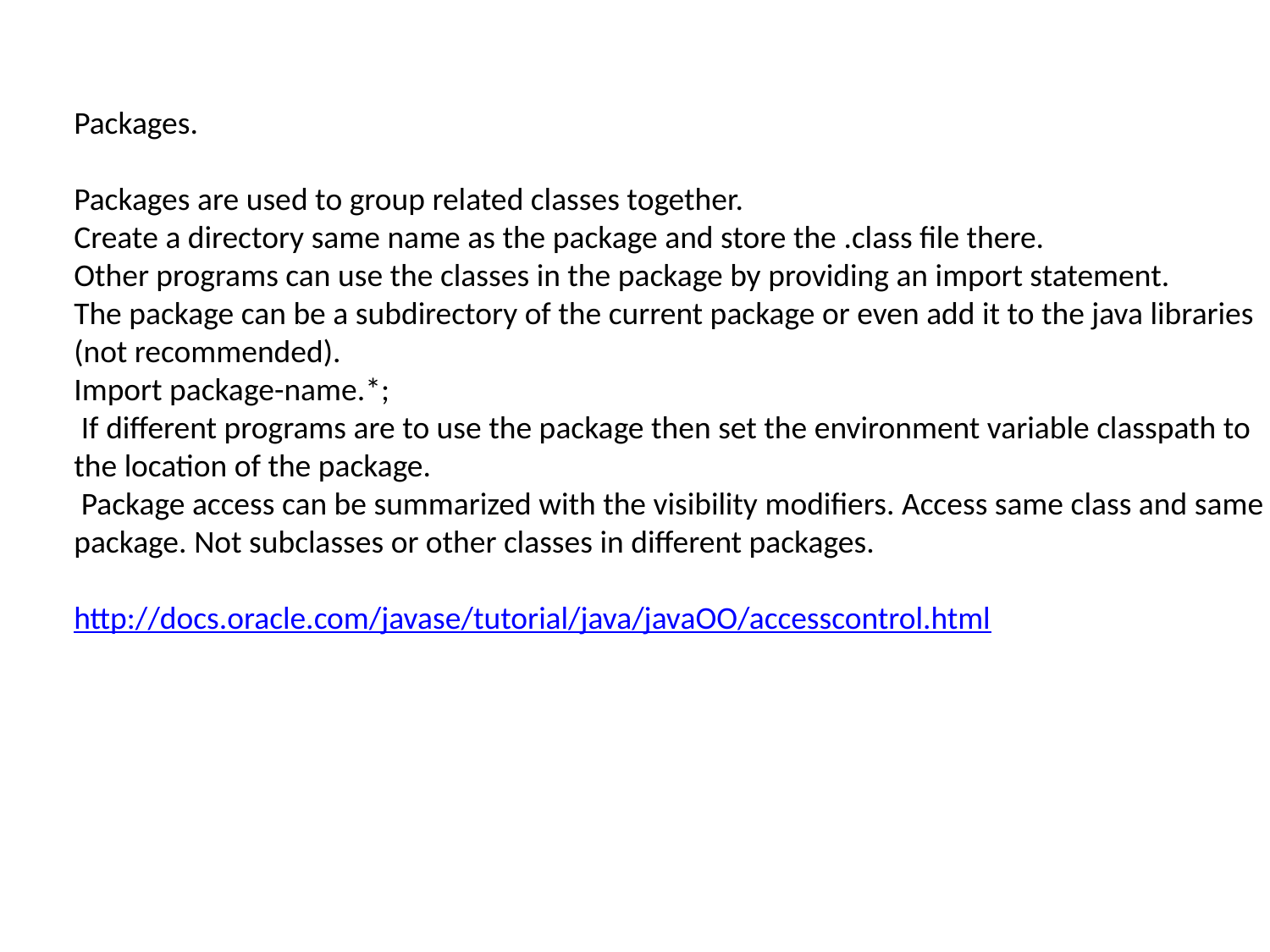

Packages.

Packages are used to group related classes together.
Create a directory same name as the package and store the .class file there.
Other programs can use the classes in the package by providing an import statement.
The package can be a subdirectory of the current package or even add it to the java libraries
(not recommended).
Import package-name.*;
 If different programs are to use the package then set the environment variable classpath to
the location of the package.
 Package access can be summarized with the visibility modifiers. Access same class and same
package. Not subclasses or other classes in different packages.

http://docs.oracle.com/javase/tutorial/java/javaOO/accesscontrol.html